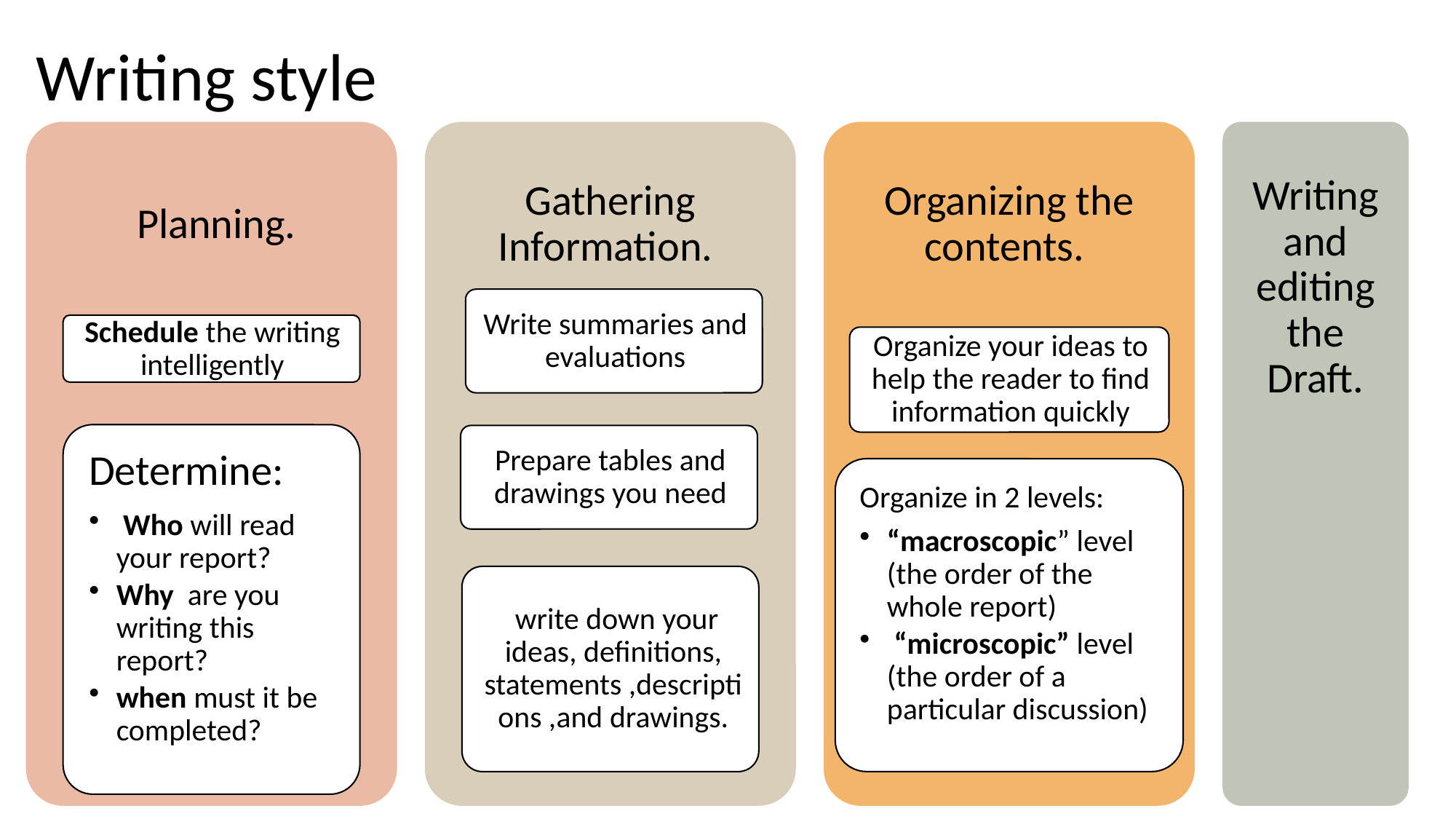

# Writing style
 Planning.
Schedule the writing intelligently
Determine:
 Who will read your report?
Why  are you writing this report?
when must it be completed?
Gathering Information.
Write summaries and evaluations
Prepare tables and drawings you need
 write down your ideas, definitions, statements ,descriptions ,and drawings.
Organizing the contents.
Organize your ideas to help the reader to find information quickly
Organize in 2 levels:
“macroscopic” level (the order of the whole report)
 “microscopic” level (the order of a particular discussion)

Writing and editing the Draft.